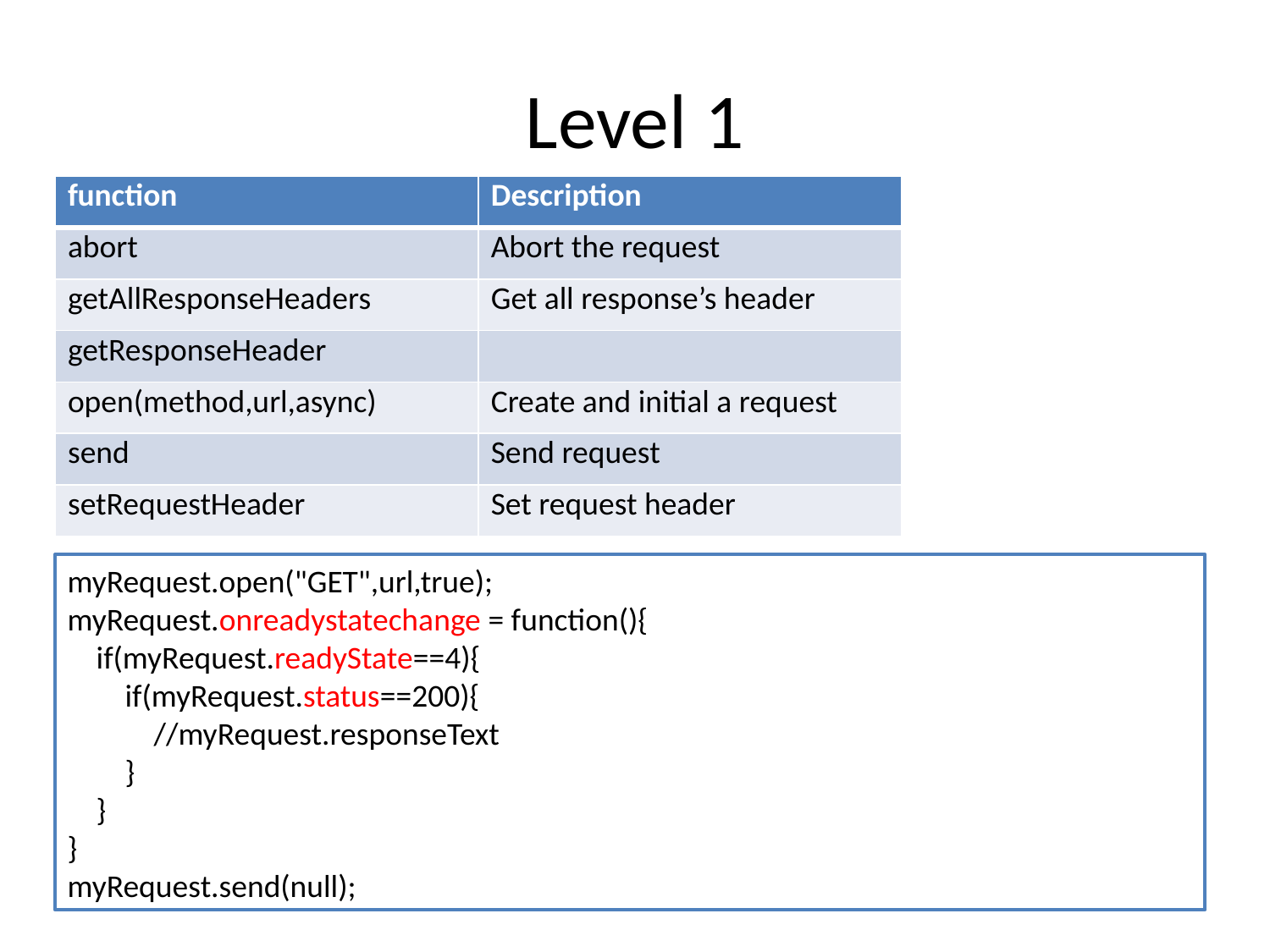

# Level 1
| function | Description |
| --- | --- |
| abort | Abort the request |
| getAllResponseHeaders | Get all response’s header |
| getResponseHeader |  |
| open(method,url,async) | Create and initial a request |
| send | Send request |
| setRequestHeader | Set request header |
myRequest.open("GET",url,true);
myRequest.onreadystatechange = function(){
    if(myRequest.readyState==4){
        if(myRequest.status==200){
            //myRequest.responseText
        }
    }
}
myRequest.send(null);